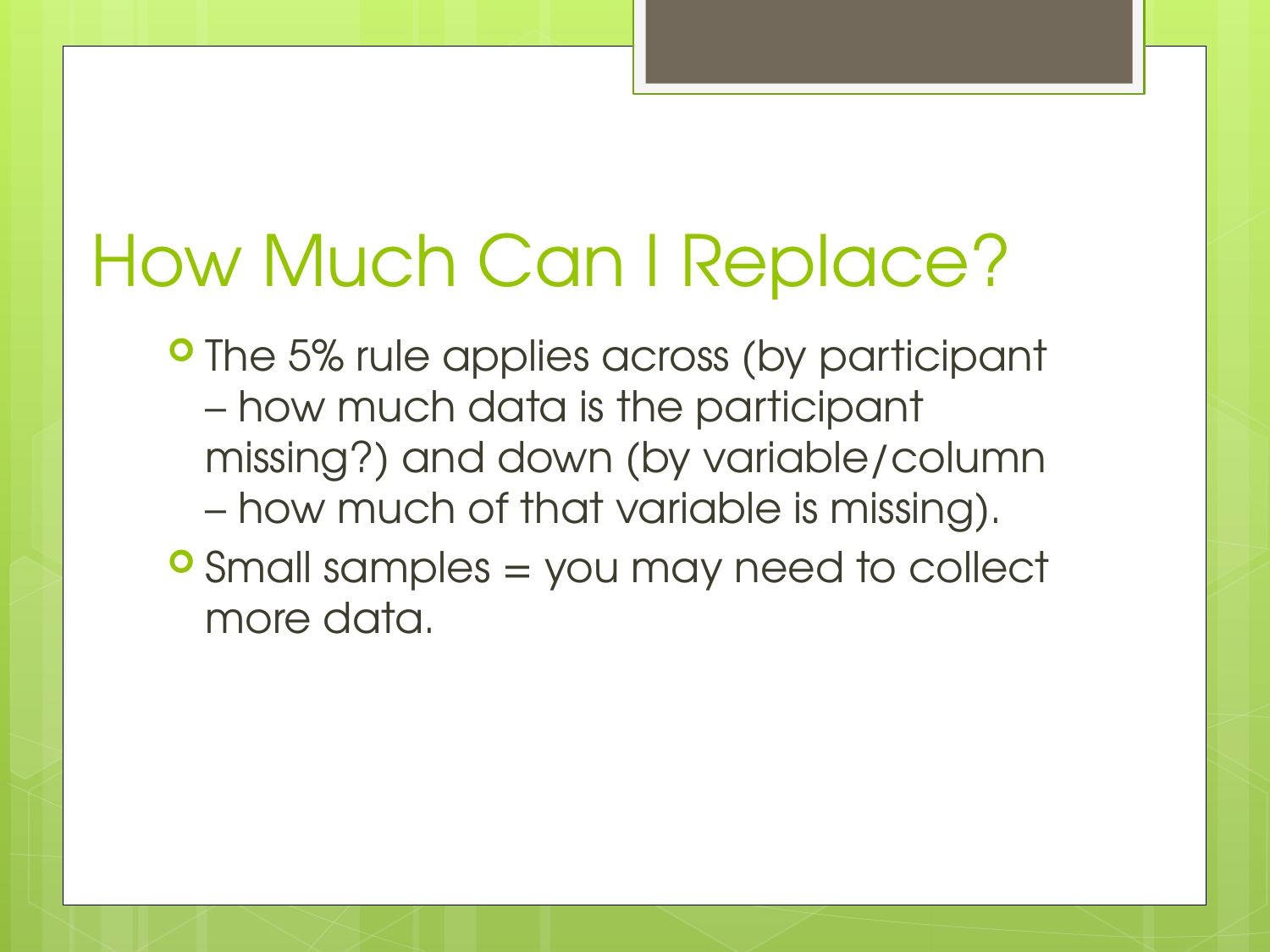

# How Much Can I Replace?
The 5% rule applies across (by participant – how much data is the participant missing?) and down (by variable/column – how much of that variable is missing).
Small samples = you may need to collect more data.